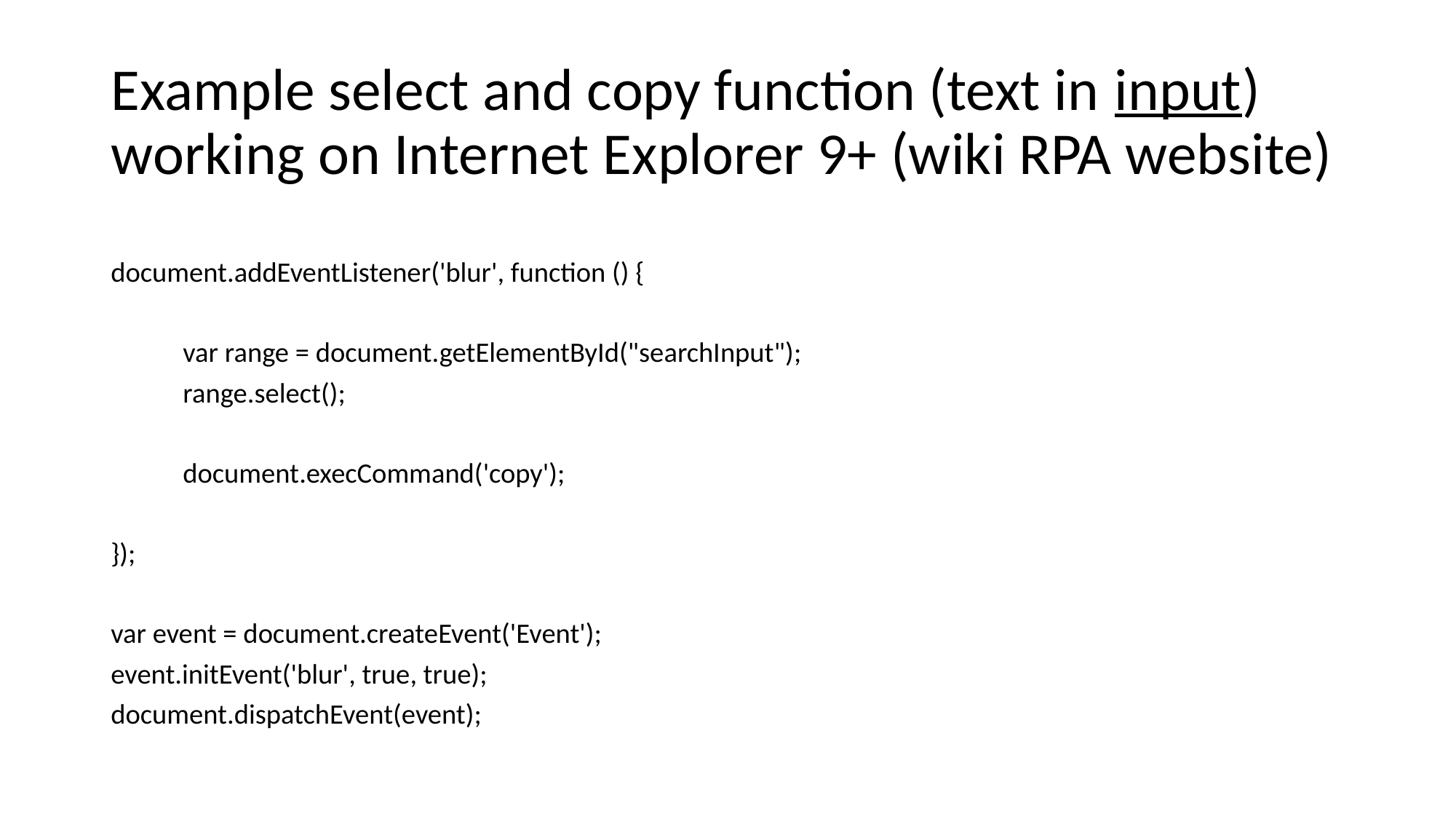

# Example select and copy function (text in input) working on Internet Explorer 9+ (wiki RPA website)
document.addEventListener('blur', function () {

	var range = document.getElementById("searchInput");
	range.select();

	document.execCommand('copy');

});

var event = document.createEvent('Event');
event.initEvent('blur', true, true);
document.dispatchEvent(event);